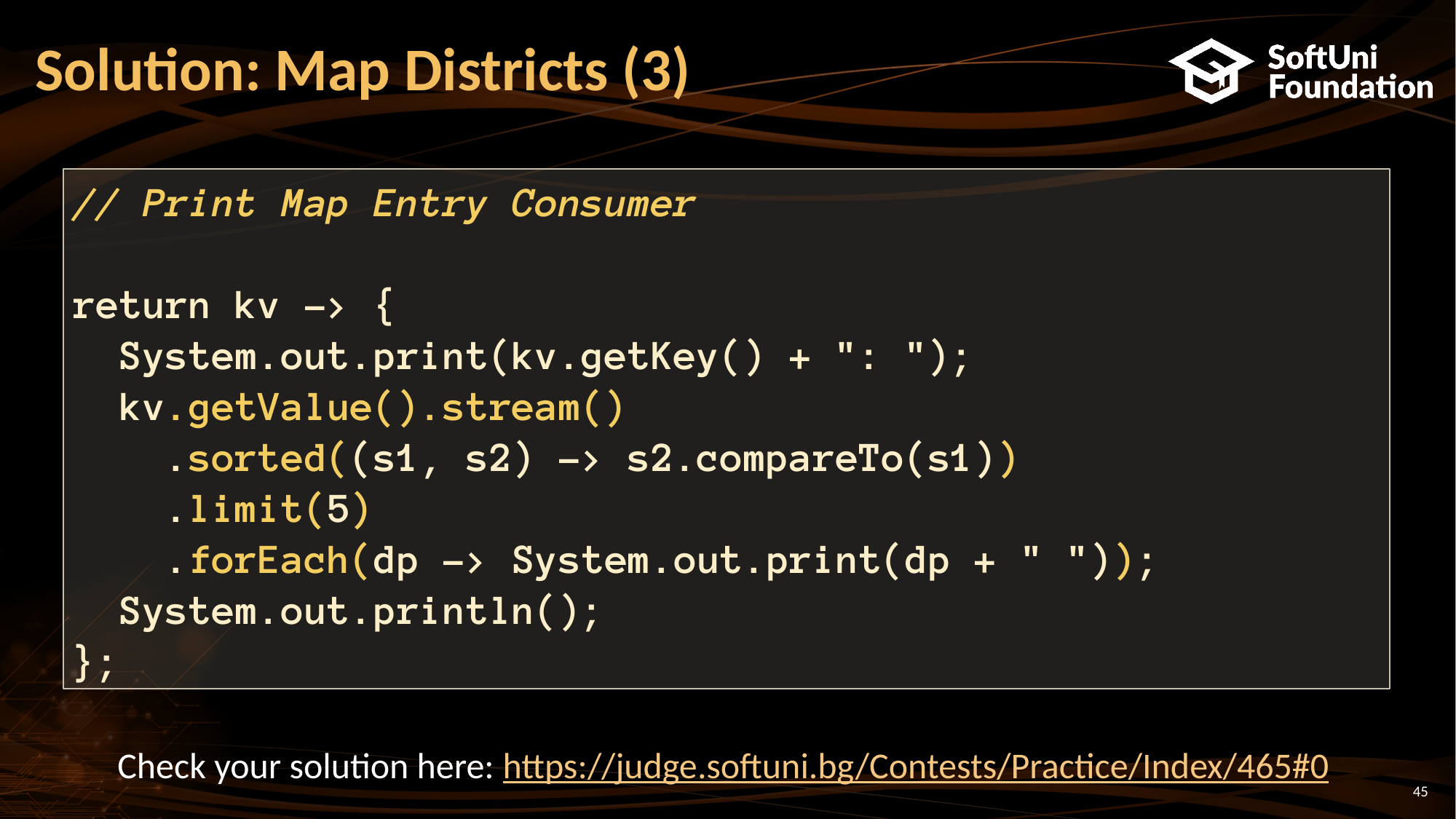

# Solution: Map Districts (3)
// Print Map Entry Consumer

return kv -> {
  System.out.print(kv.getKey() + ": ");
  kv.getValue().stream()
    .sorted((s1, s2) -> s2.compareTo(s1))
    .limit(5)
    .forEach(dp -> System.out.print(dp + " "));
  System.out.println();
};
Check your solution here: https://judge.softuni.bg/Contests/Practice/Index/465#0
45